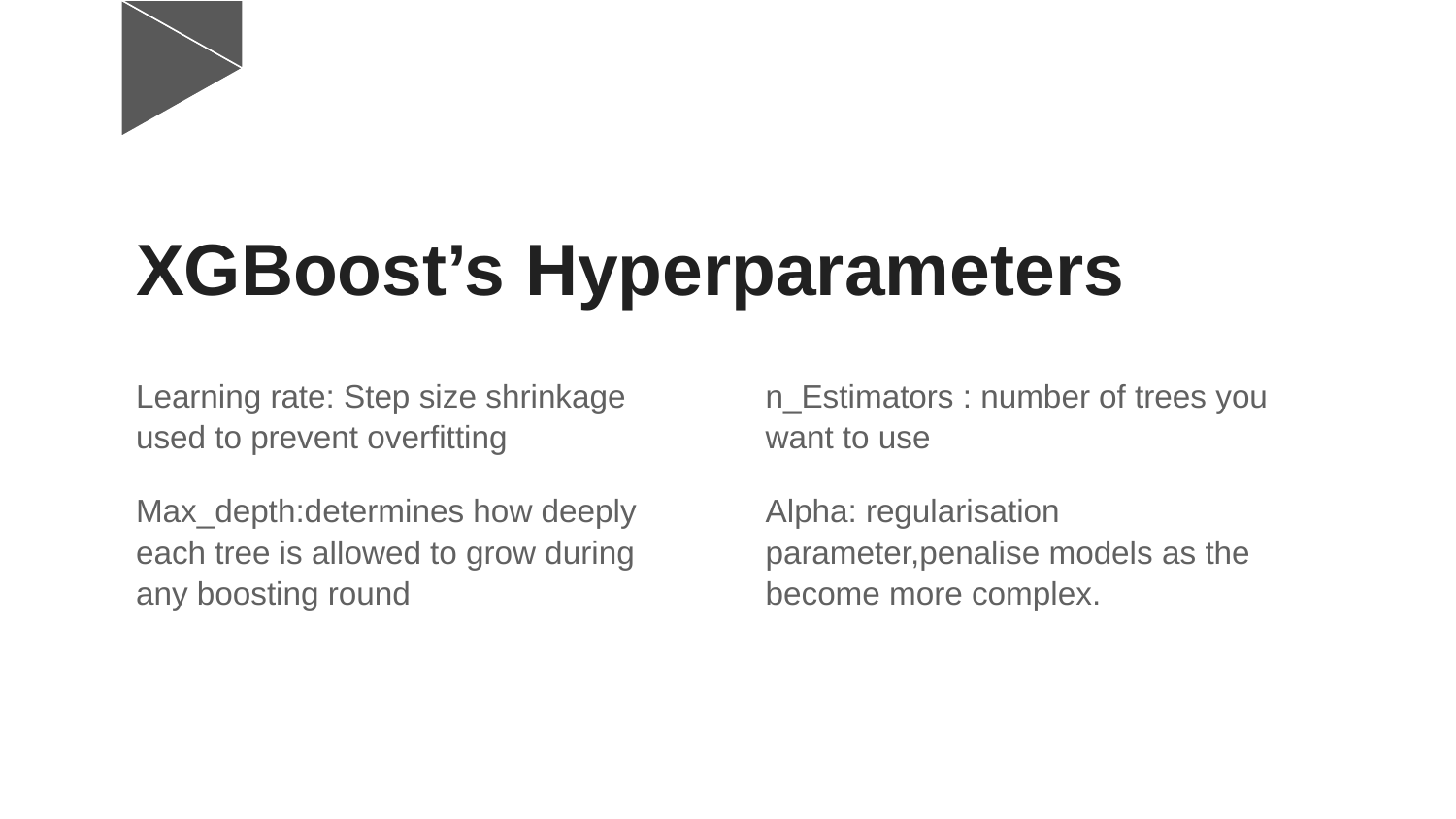

# XGBoost’s Hyperparameters
Learning rate: Step size shrinkage used to prevent overfitting
Max_depth:determines how deeply each tree is allowed to grow during any boosting round
n_Estimators : number of trees you want to use
Alpha: regularisation parameter,penalise models as the become more complex.